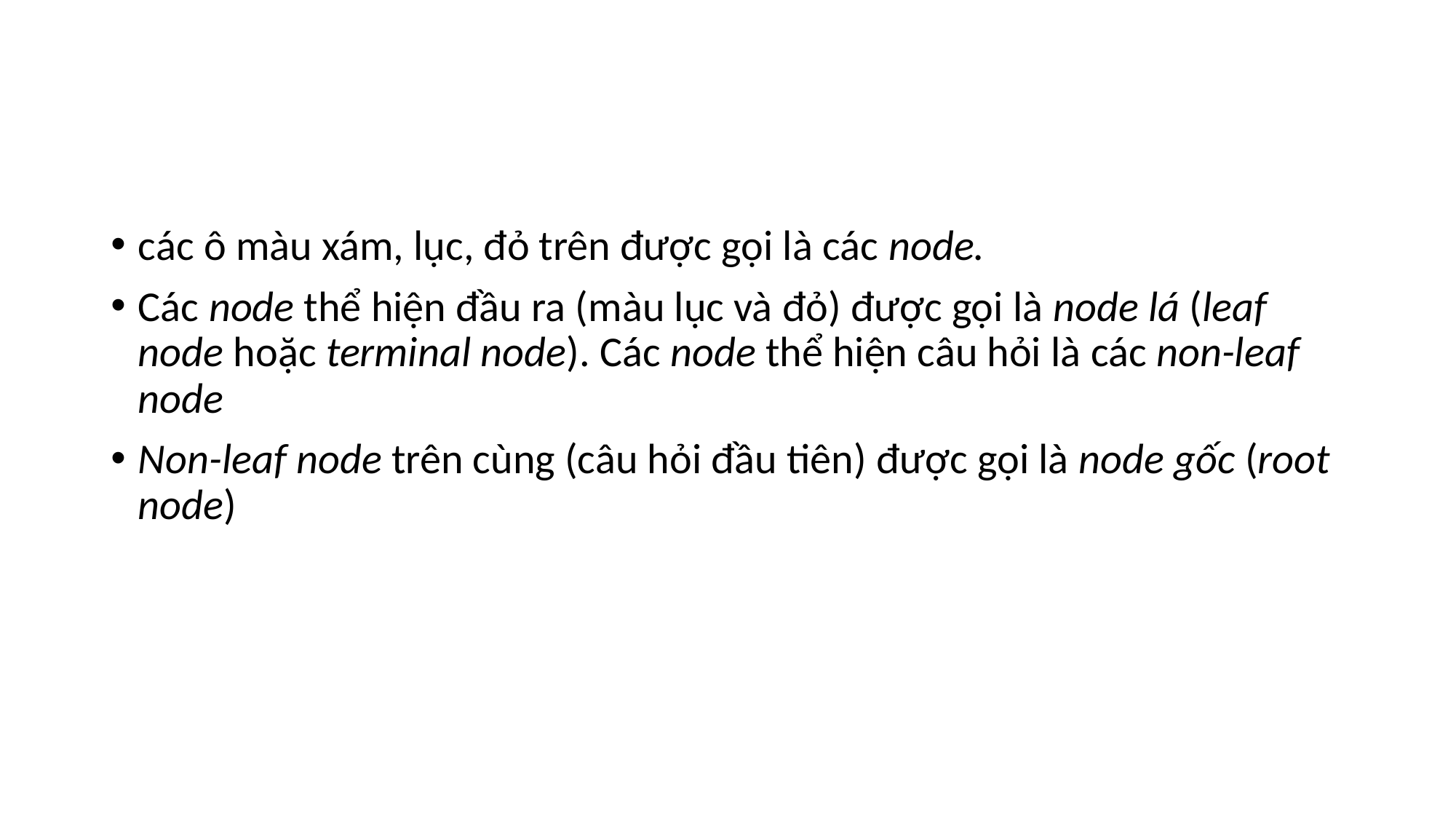

#
các ô màu xám, lục, đỏ trên được gọi là các node.
Các node thể hiện đầu ra (màu lục và đỏ) được gọi là node lá (leaf node hoặc terminal node). Các node thể hiện câu hỏi là các non-leaf node
Non-leaf node trên cùng (câu hỏi đầu tiên) được gọi là node gốc (root node)